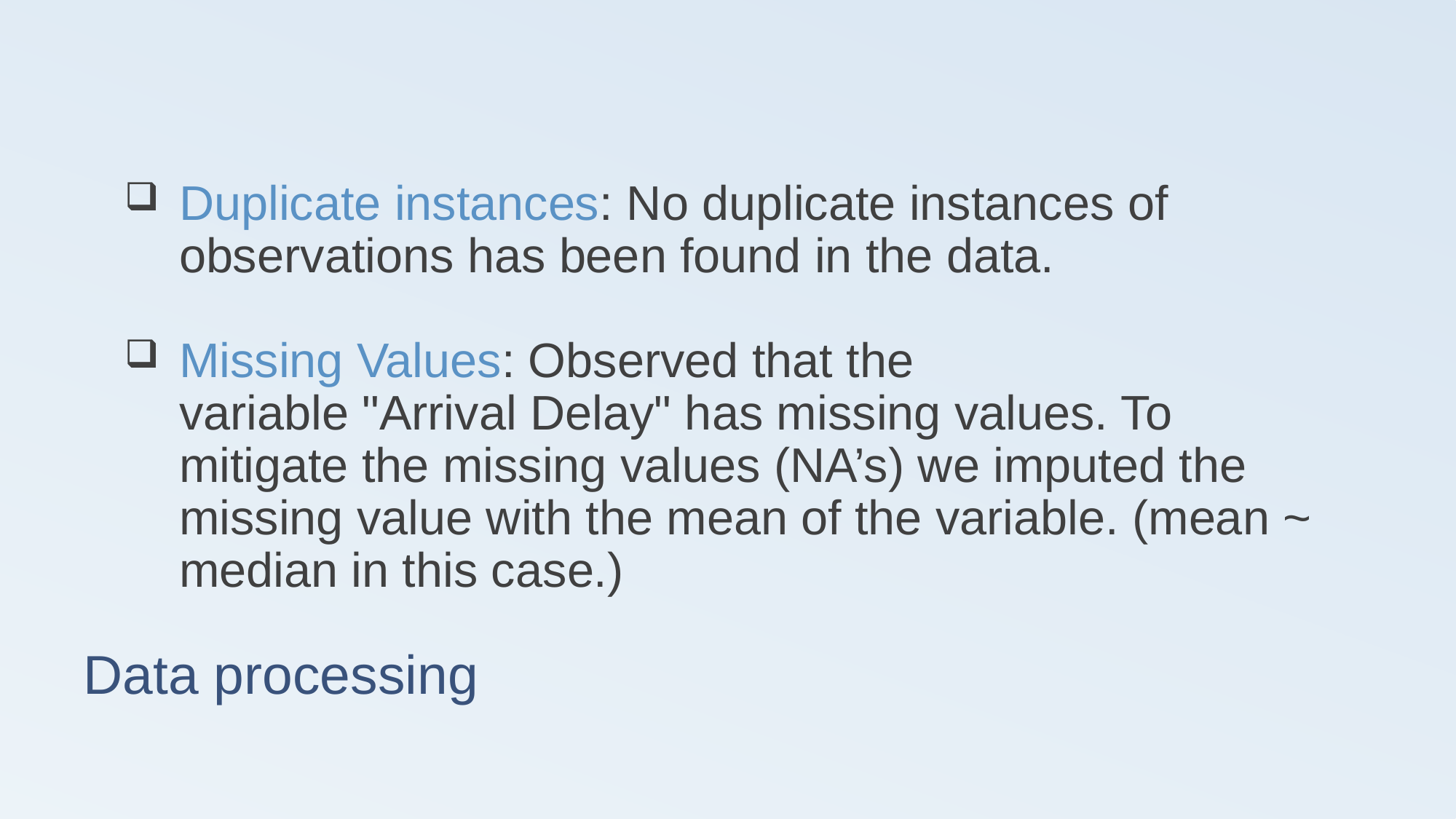

Duplicate instances: No duplicate instances of observations has been found in the data.

Missing Values: Observed that the variable "Arrival Delay" has missing values. To mitigate the missing values (NA’s) we imputed the missing value with the mean of the variable. (mean ~ median in this case.)

# Data processing